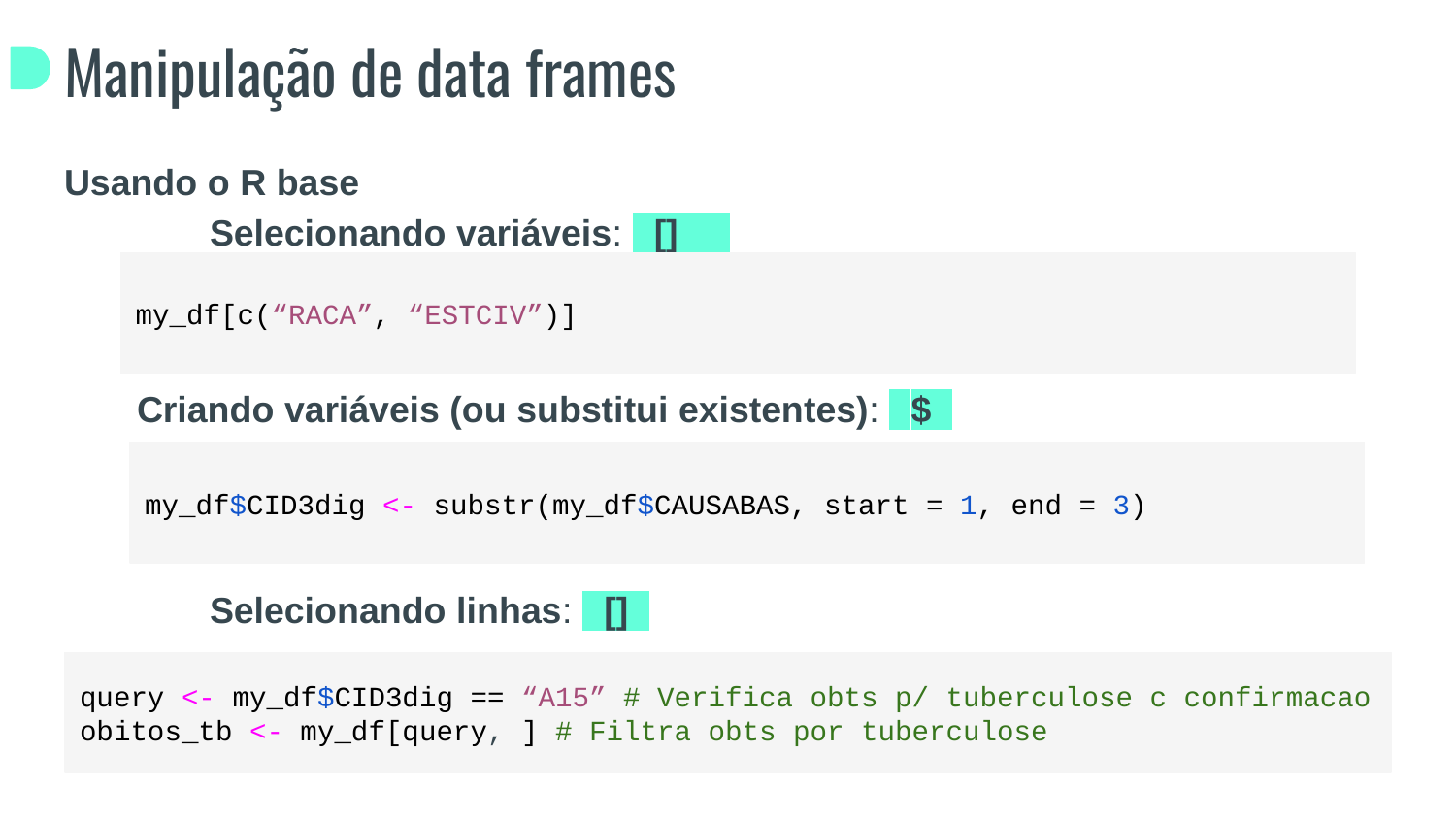

# Manipulação de data frames

Usando o R base
	Selecionando variáveis: +[]+
Criando variáveis (ou substitui existentes): +$+
	Selecionando linhas: +[]+

my_df[c(“RACA”, “ESTCIV”)]
my_df$CID3dig <- substr(my_df$CAUSABAS, start = 1, end = 3)
query <- my_df$CID3dig == “A15” # Verifica obts p/ tuberculose c confirmacao
obitos_tb <- my_df[query, ] # Filtra obts por tuberculose